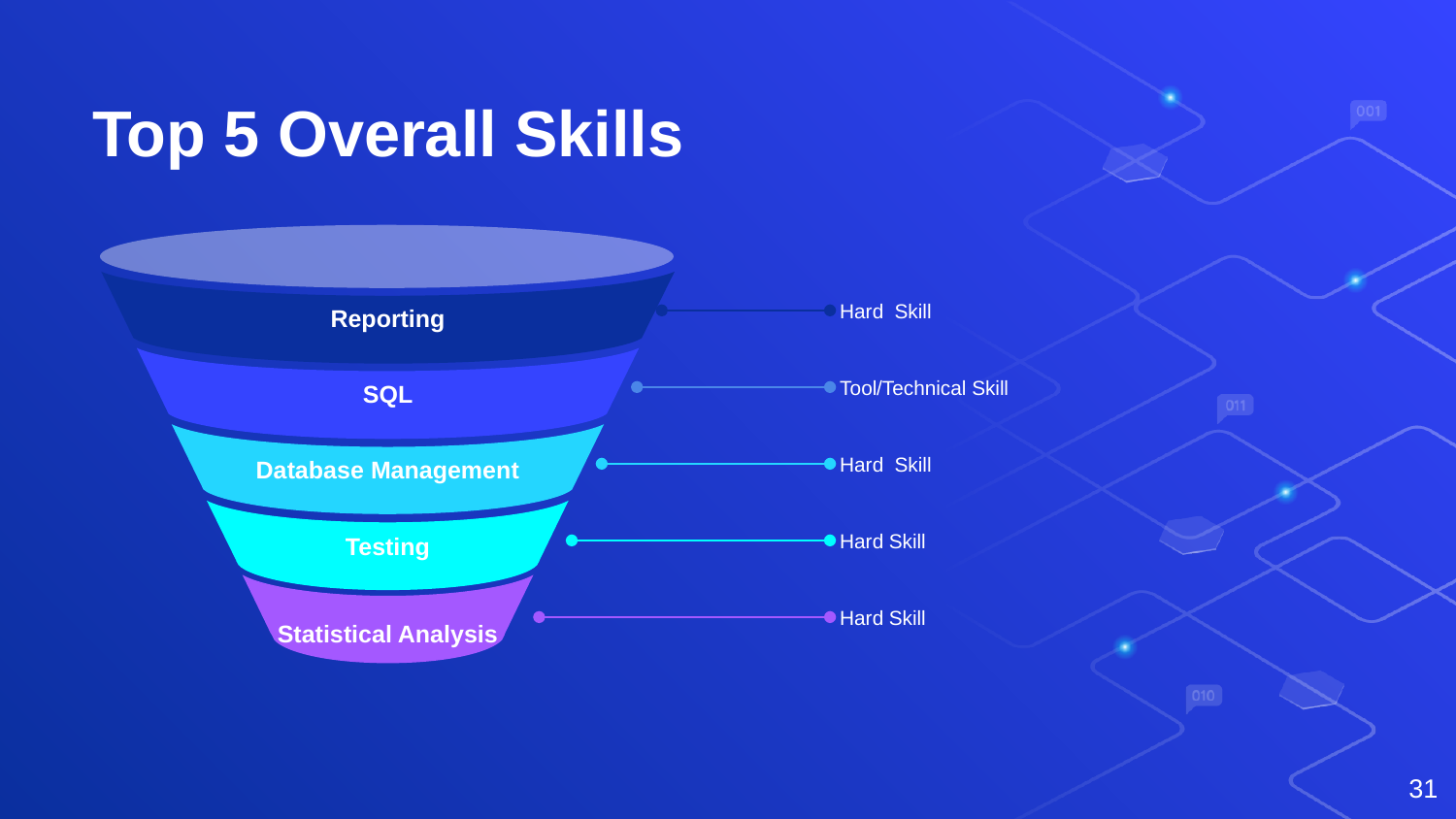

# Top 5 Overall Skills

Reporting
SQL
Database Management
Testing
Statistical Analysis
Hard  Skill
Tool/Technical Skill
Hard  Skill
Hard Skill
Hard Skill
31